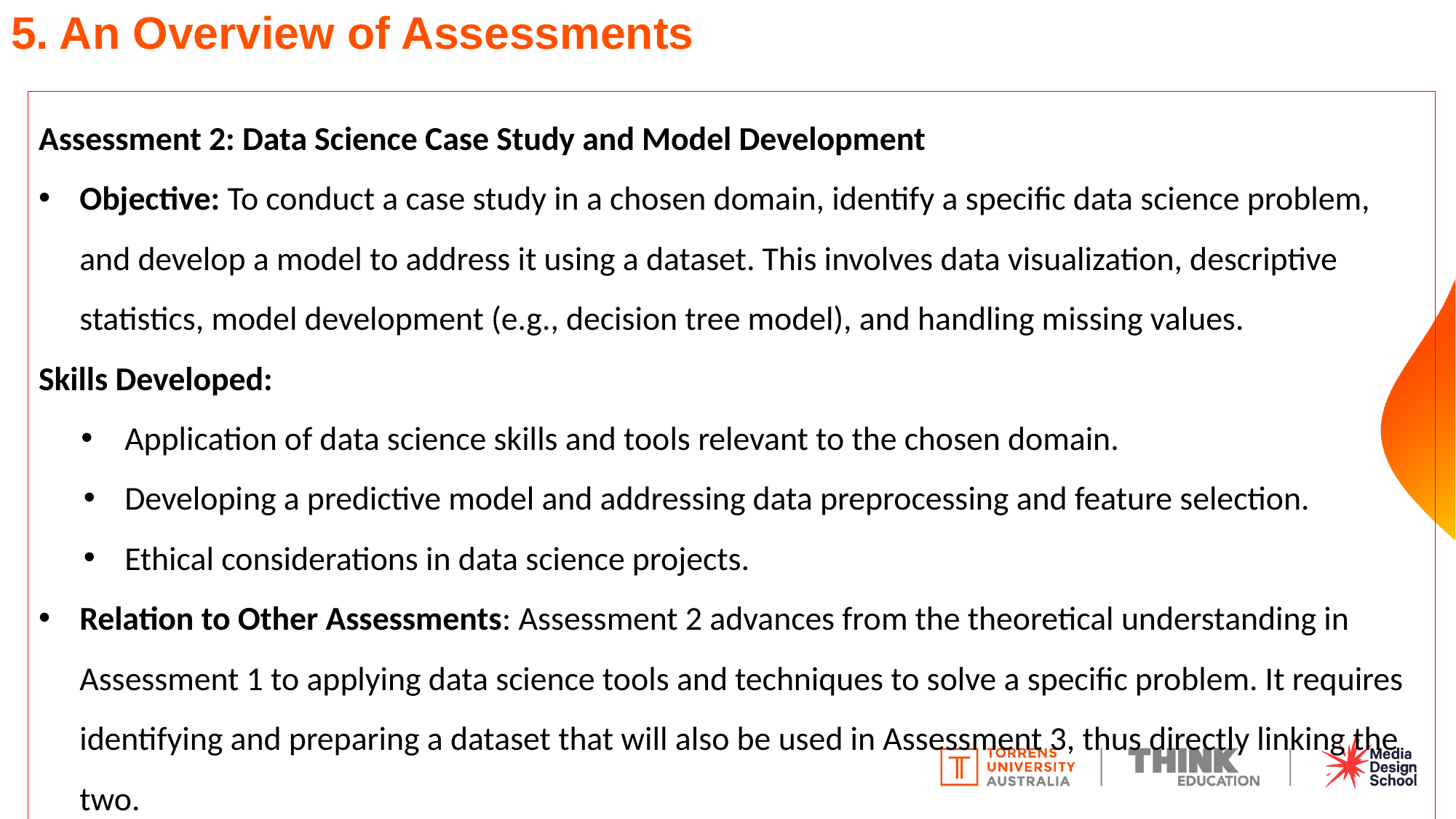

5. An Overview of Assessments
Assessment 2: Data Science Case Study and Model Development
Objective: To conduct a case study in a chosen domain, identify a specific data science problem, and develop a model to address it using a dataset. This involves data visualization, descriptive statistics, model development (e.g., decision tree model), and handling missing values.
Skills Developed:
Application of data science skills and tools relevant to the chosen domain.
Developing a predictive model and addressing data preprocessing and feature selection.
Ethical considerations in data science projects.
Relation to Other Assessments: Assessment 2 advances from the theoretical understanding in Assessment 1 to applying data science tools and techniques to solve a specific problem. It requires identifying and preparing a dataset that will also be used in Assessment 3, thus directly linking the two.